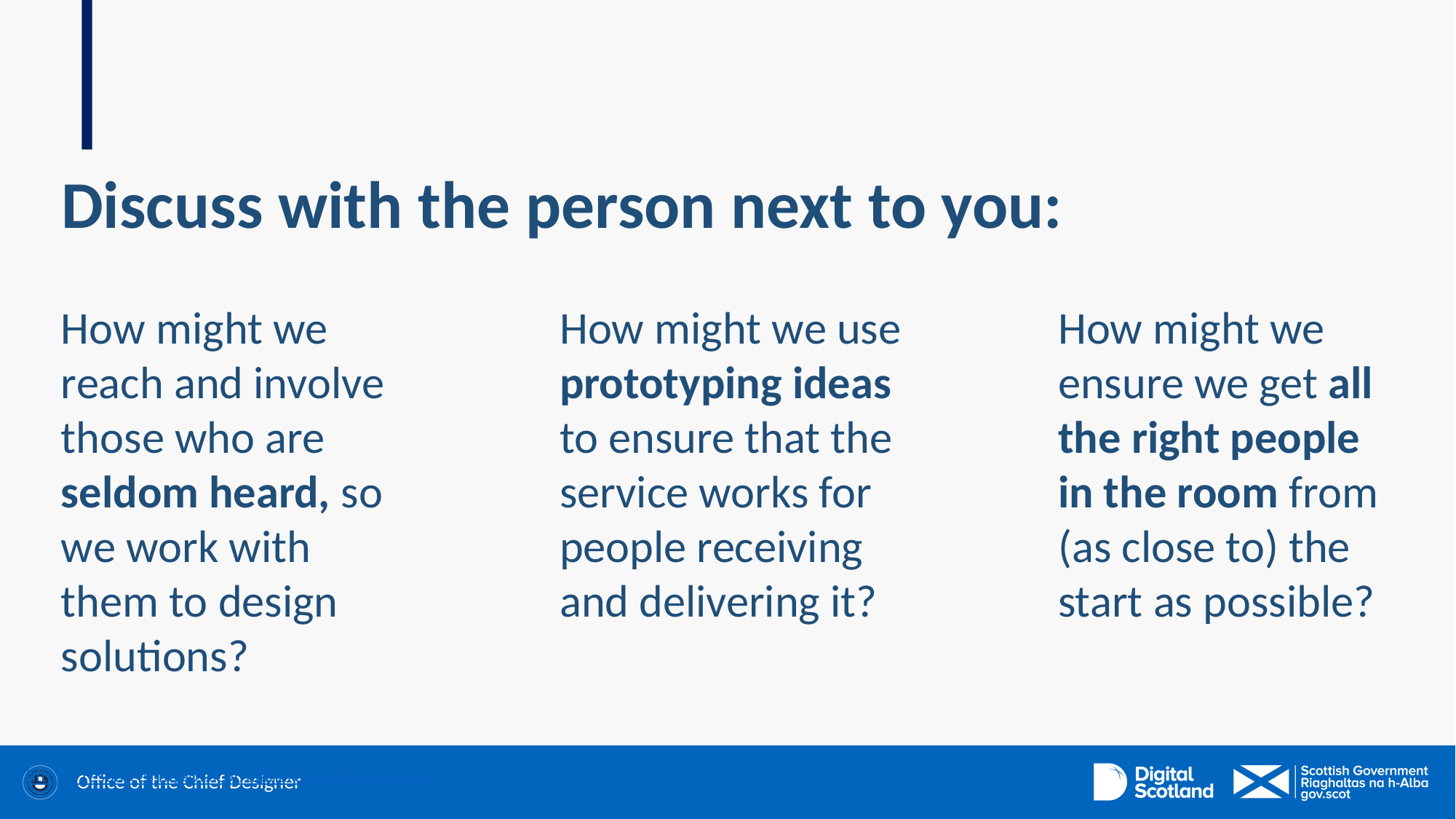

Discuss with the person next to you:
How might we reach and involve those who are seldom heard, so we work with them to design solutions?
How might we use prototyping ideas to ensure that the service works for people receiving and delivering it?
How might we ensure we get all the right people in the room from (as close to) the start as possible?
https://resources.mygov.scot/alpha/designing-services/